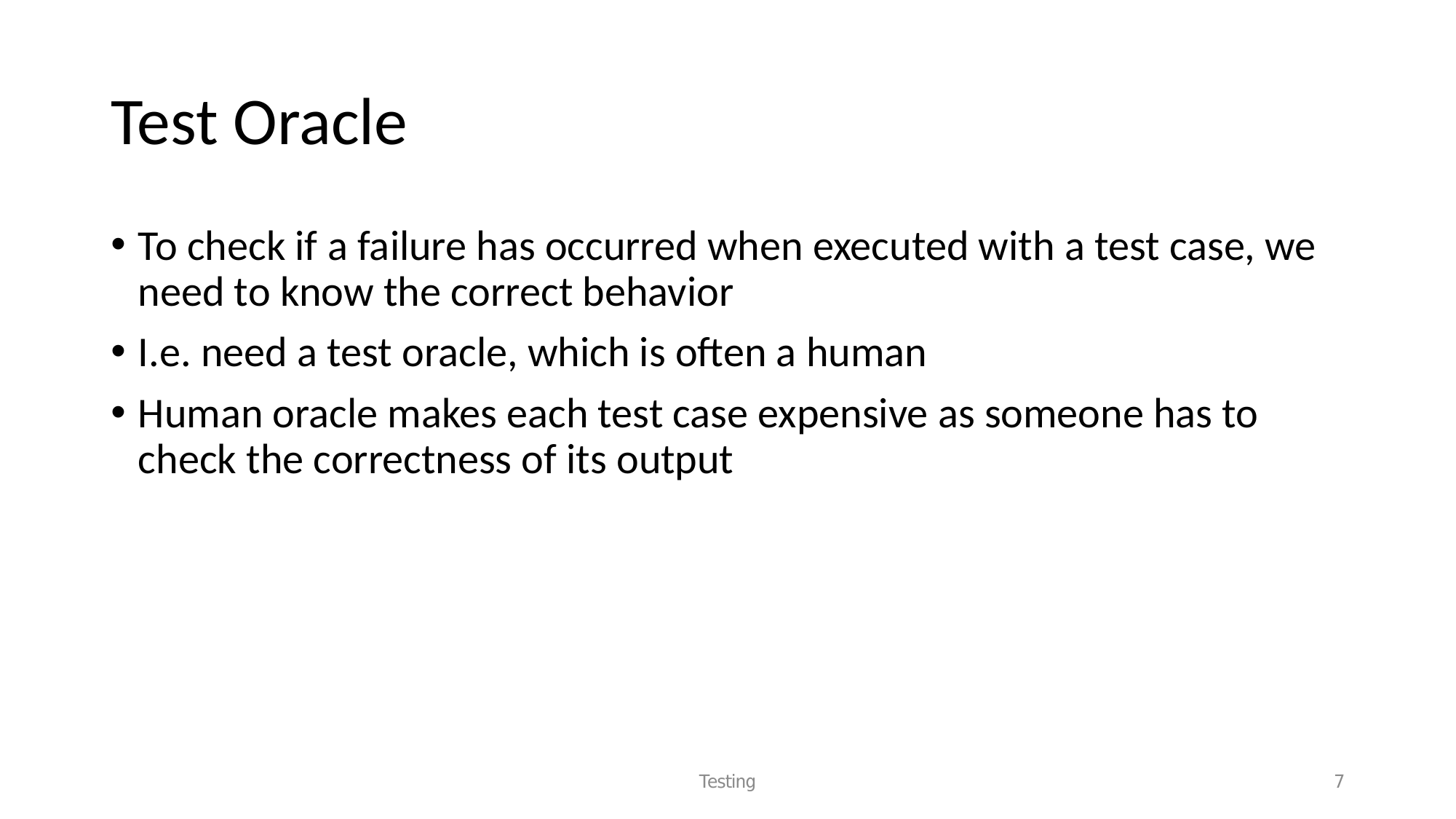

# Test Oracle
To check if a failure has occurred when executed with a test case, we need to know the correct behavior
I.e. need a test oracle, which is often a human
Human oracle makes each test case expensive as someone has to check the correctness of its output
Testing
7